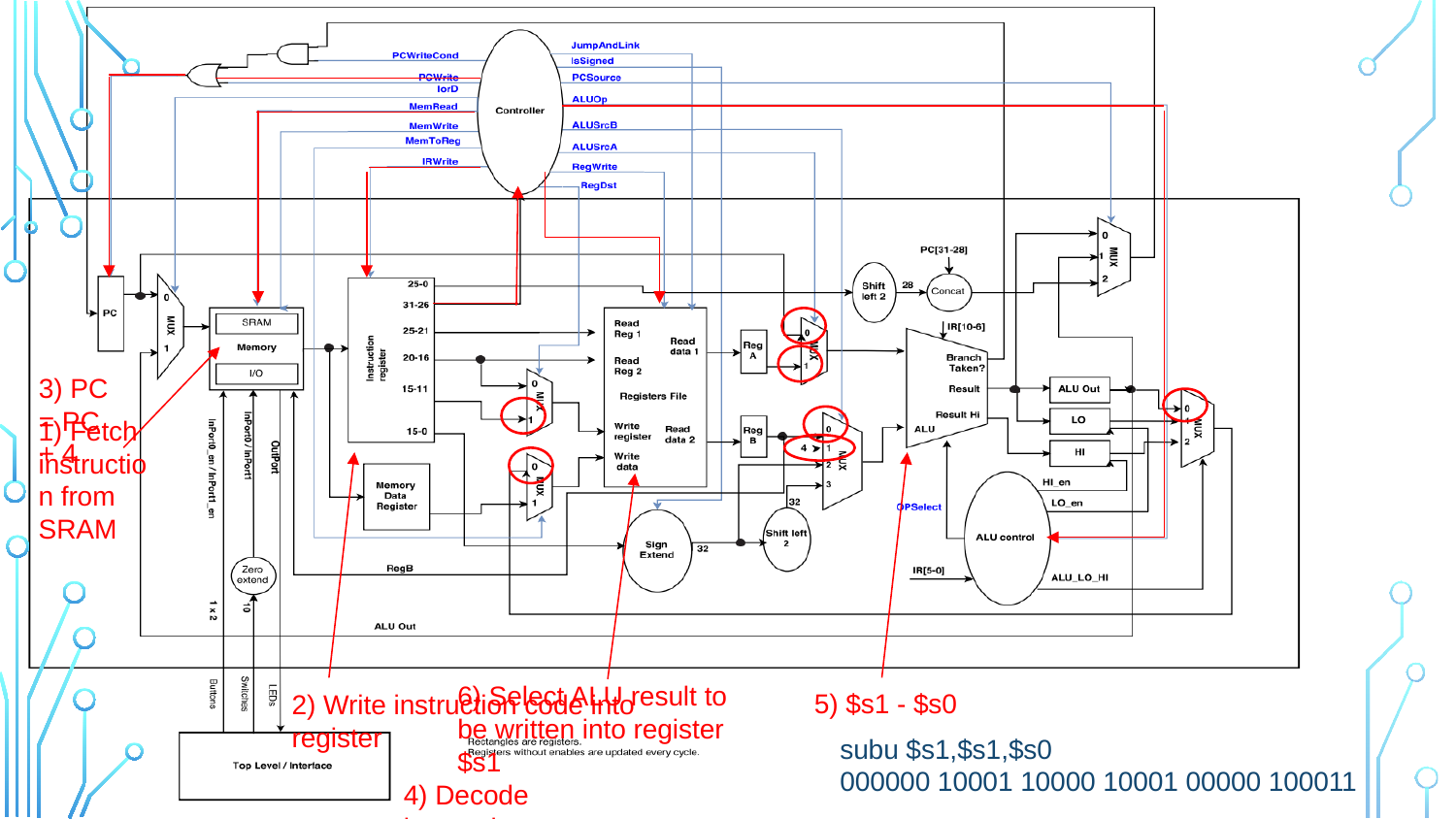

#

3) PC = PC + 4

1) Fetch instruction from SRAM

6) Select ALU result to be written into register $s1
5) $s1 - $s0
2) Write instruction code into register
subu $s1,$s1,$s0
000000 10001 10000 10001 00000 100011
4) Decode instruction